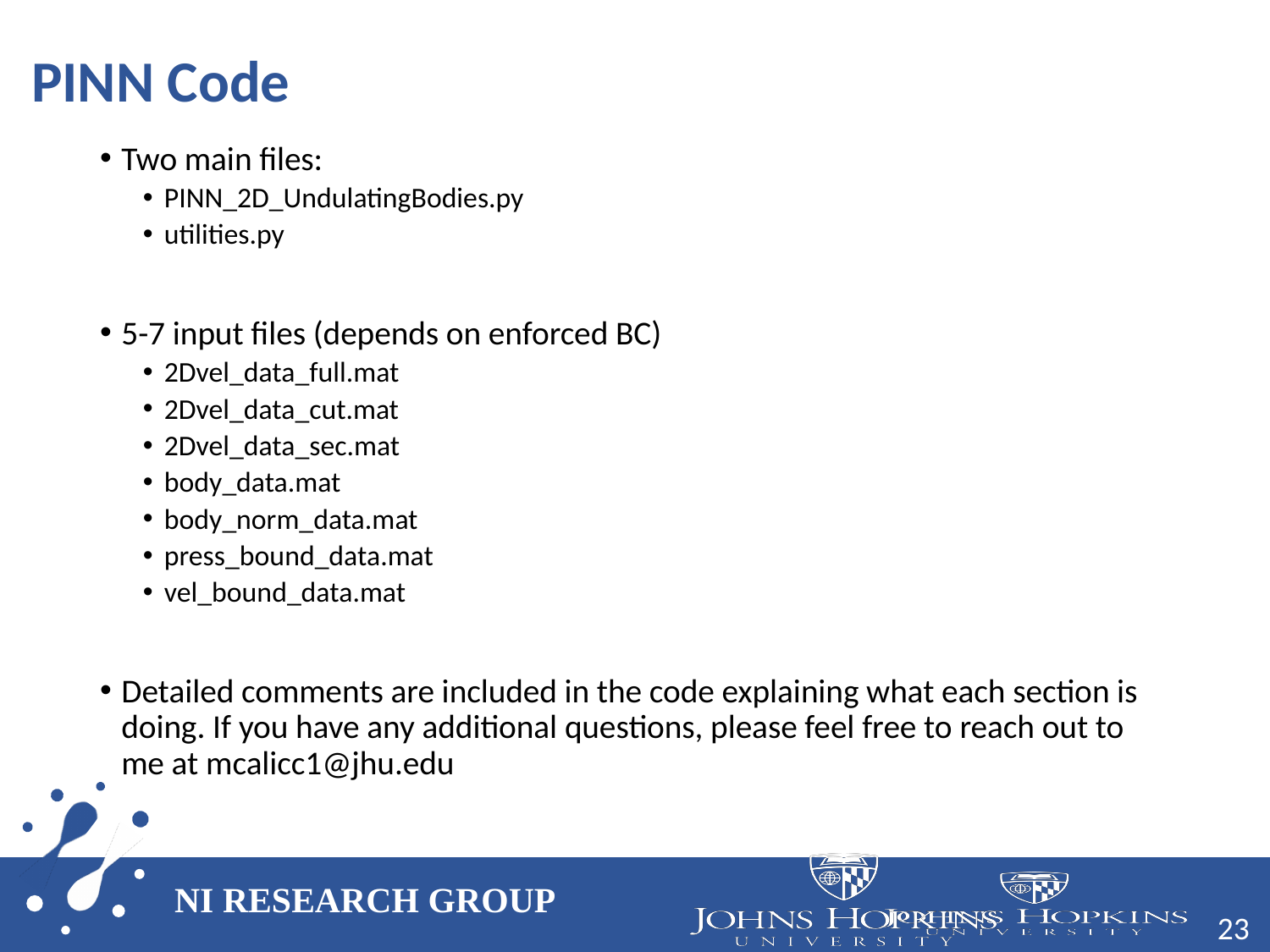

# PINN Code
Two main files:
PINN_2D_UndulatingBodies.py
utilities.py

5-7 input files (depends on enforced BC)
2Dvel_data_full.mat
2Dvel_data_cut.mat
2Dvel_data_sec.mat
body_data.mat
body_norm_data.mat
press_bound_data.mat
vel_bound_data.mat

Detailed comments are included in the code explaining what each section is doing. If you have any additional questions, please feel free to reach out to me at mcalicc1@jhu.edu
23